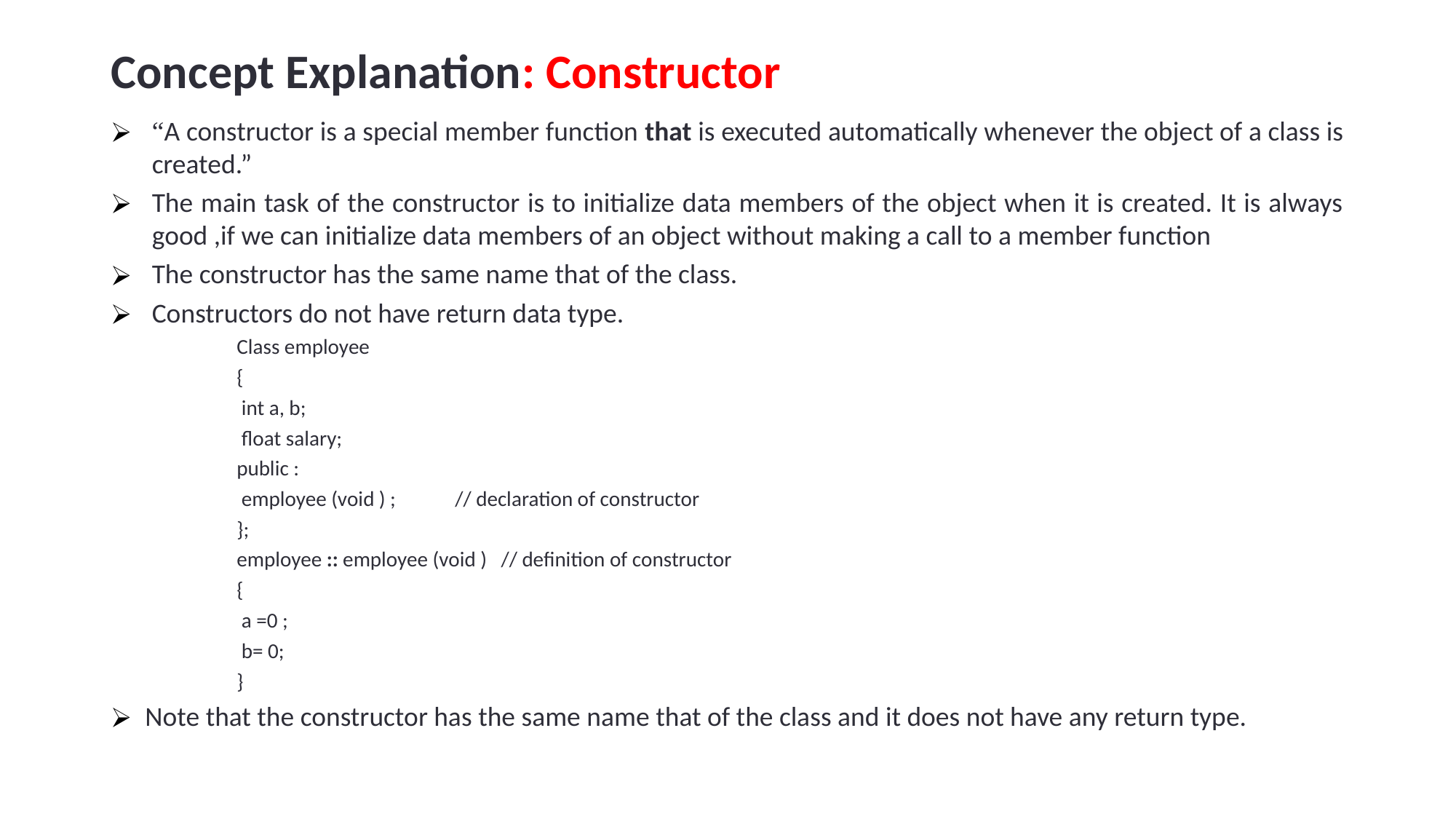

# Concept Explanation: Constructor

“A constructor is a special member function that is executed automatically whenever the object of a class is created.”
The main task of the constructor is to initialize data members of the object when it is created. It is always good ,if we can initialize data members of an object without making a call to a member function
The constructor has the same name that of the class.
Constructors do not have return data type.
Class employee
{
 int a, b;
 float salary;
public :
 employee (void ) ; 	// declaration of constructor
};
employee :: employee (void )   // definition of constructor
{
 a =0 ;
 b= 0;
}
Note that the constructor has the same name that of the class and it does not have any return type.